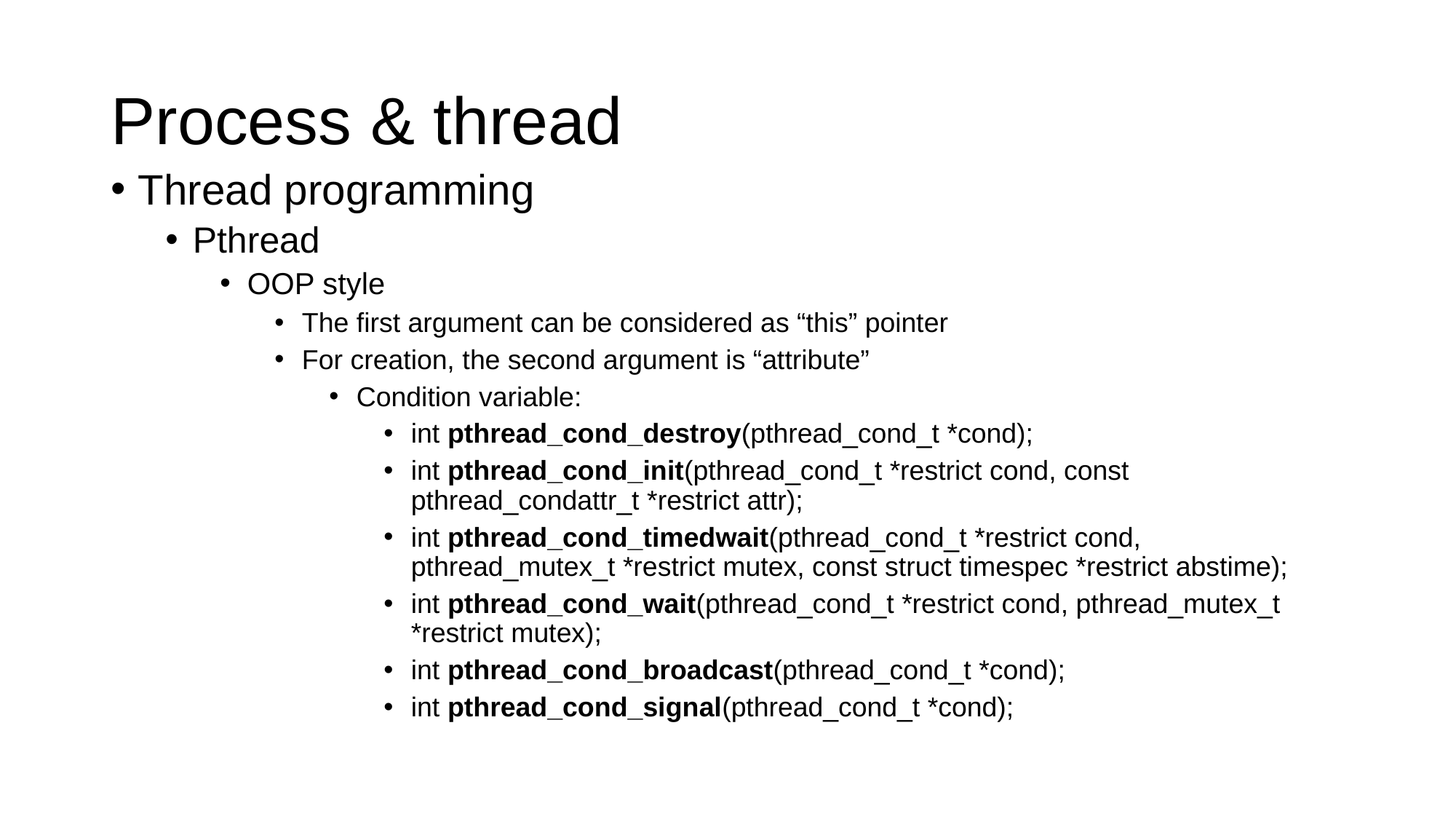

# Process & thread
Thread programming
Pthread
OOP style
The first argument can be considered as “this” pointer
For creation, the second argument is “attribute”
Condition variable:
int pthread_cond_destroy(pthread_cond_t *cond);
int pthread_cond_init(pthread_cond_t *restrict cond, const pthread_condattr_t *restrict attr);
int pthread_cond_timedwait(pthread_cond_t *restrict cond, pthread_mutex_t *restrict mutex, const struct timespec *restrict abstime);
int pthread_cond_wait(pthread_cond_t *restrict cond, pthread_mutex_t *restrict mutex);
int pthread_cond_broadcast(pthread_cond_t *cond);
int pthread_cond_signal(pthread_cond_t *cond);